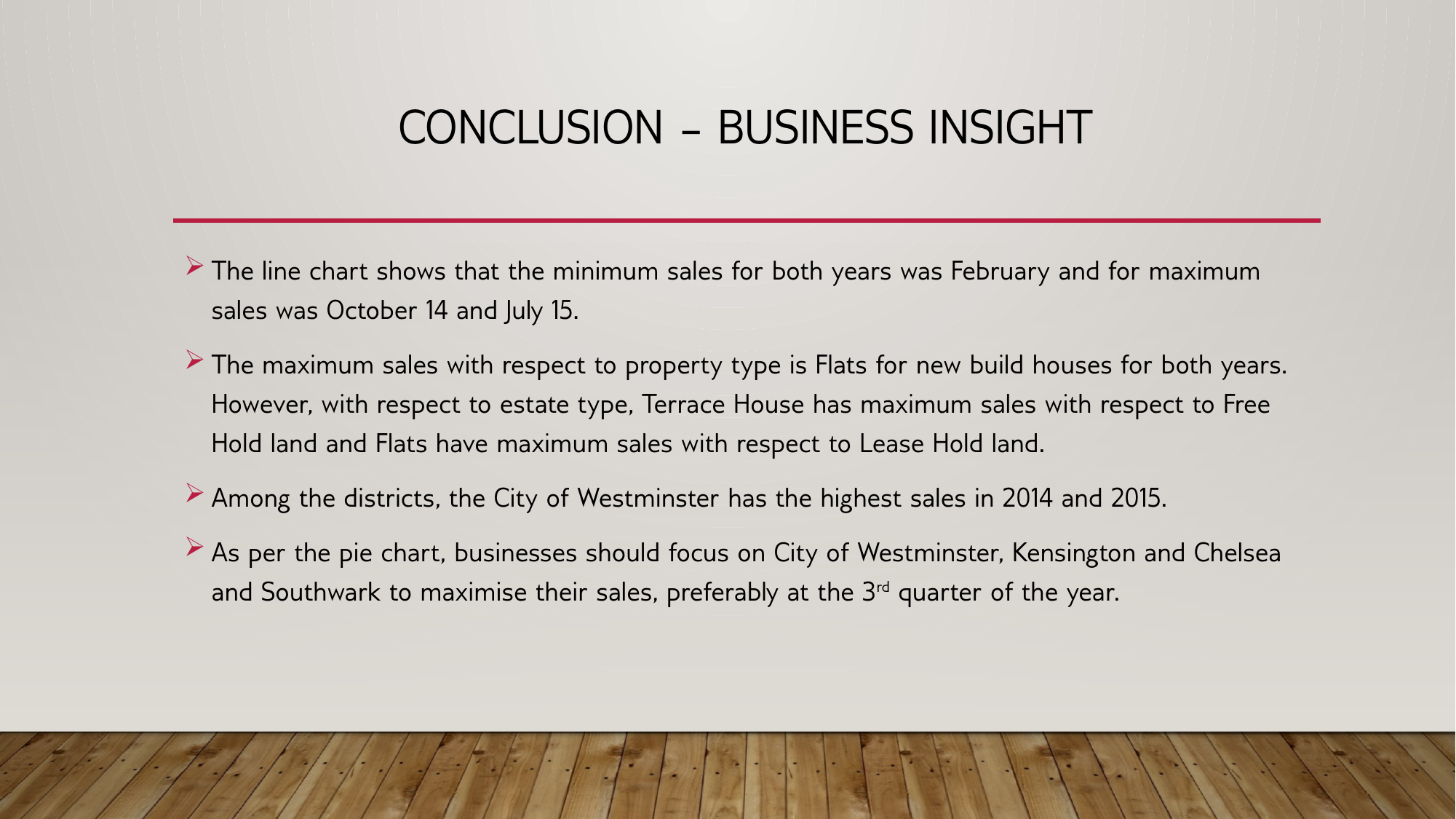

# CONCLUSION – BUSINESS INSIGHT
The line chart shows that the minimum sales for both years was February and for maximum sales was October 14 and July 15.
The maximum sales with respect to property type is Flats for new build houses for both years. However, with respect to estate type, Terrace House has maximum sales with respect to Free Hold land and Flats have maximum sales with respect to Lease Hold land.
Among the districts, the City of Westminster has the highest sales in 2014 and 2015.
As per the pie chart, businesses should focus on City of Westminster, Kensington and Chelsea and Southwark to maximise their sales, preferably at the 3rd quarter of the year.